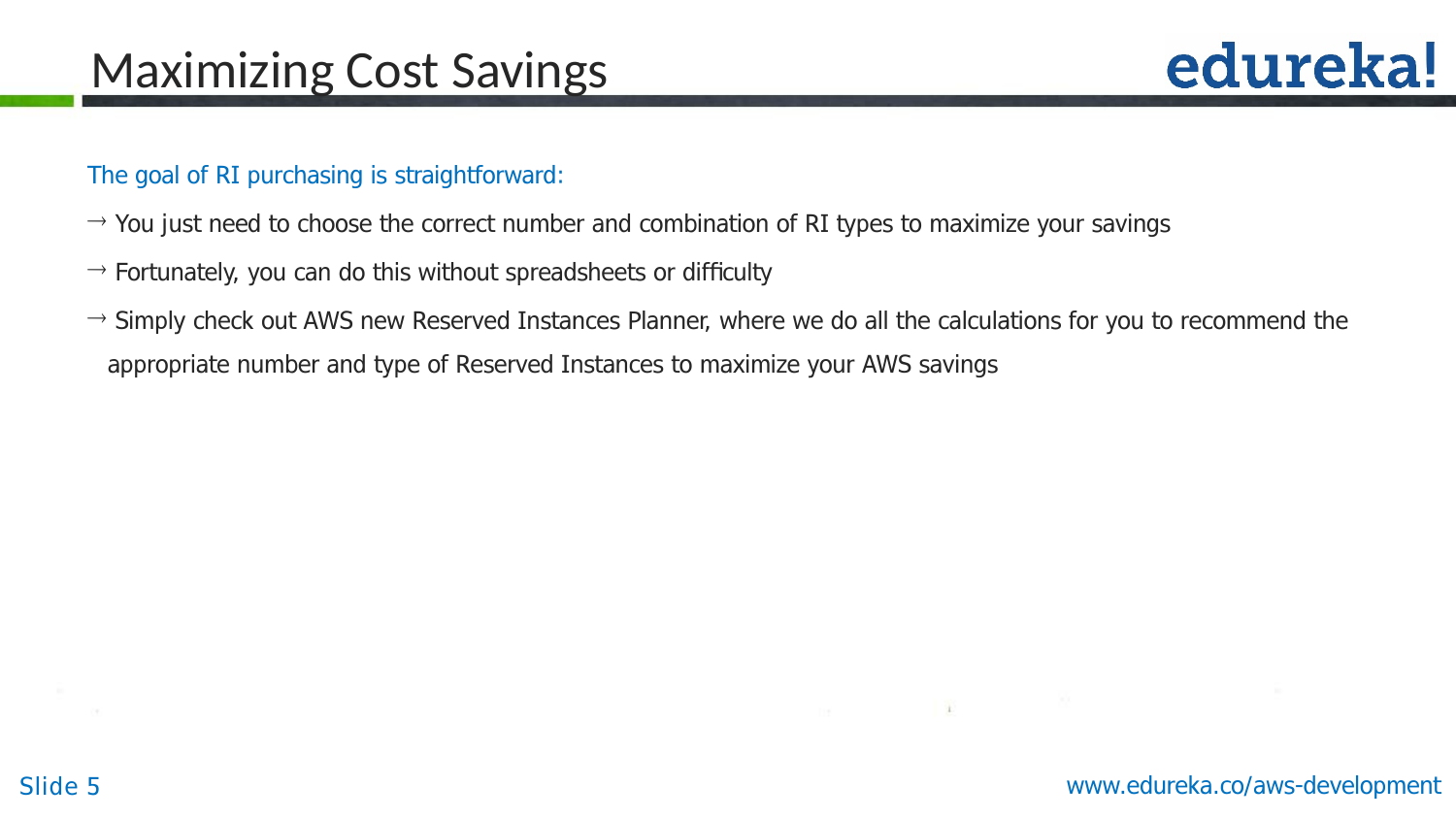

# Maximizing Cost Savings
The goal of RI purchasing is straightforward:
 You just need to choose the correct number and combination of RI types to maximize your savings
 Fortunately, you can do this without spreadsheets or difficulty
 Simply check out AWS new Reserved Instances Planner, where we do all the calculations for you to recommend the appropriate number and type of Reserved Instances to maximize your AWS savings